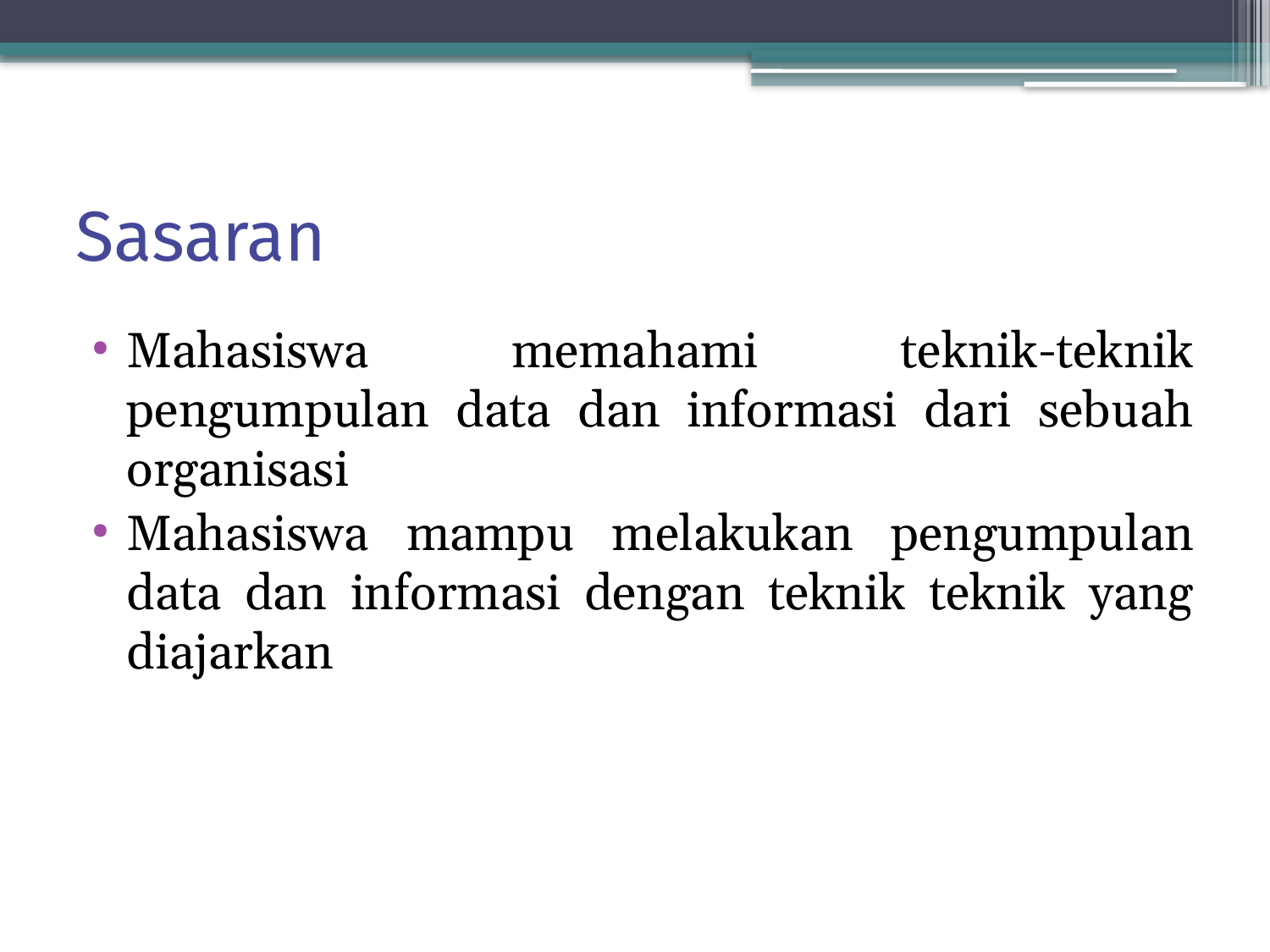

# Sasaran
Mahasiswa memahami teknik-teknik pengumpulan data dan informasi dari sebuah organisasi
Mahasiswa mampu melakukan pengumpulan data dan informasi dengan teknik teknik yang diajarkan